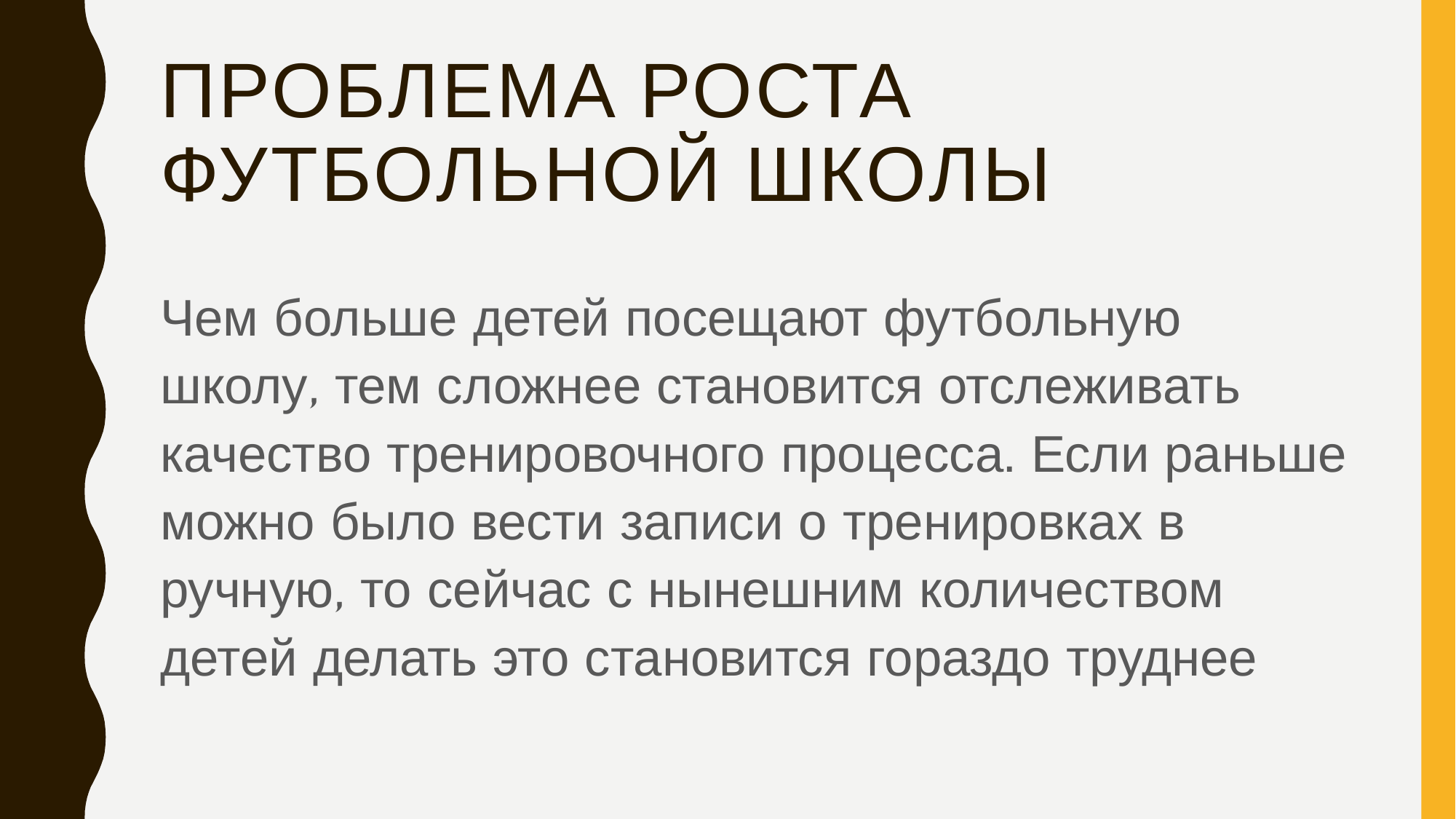

# Проблема роста футбольной школы
Чем больше детей посещают футбольную школу, тем сложнее становится отслеживать качество тренировочного процесса. Если раньше можно было вести записи о тренировках в ручную, то сейчас с нынешним количеством детей делать это становится гораздо труднее